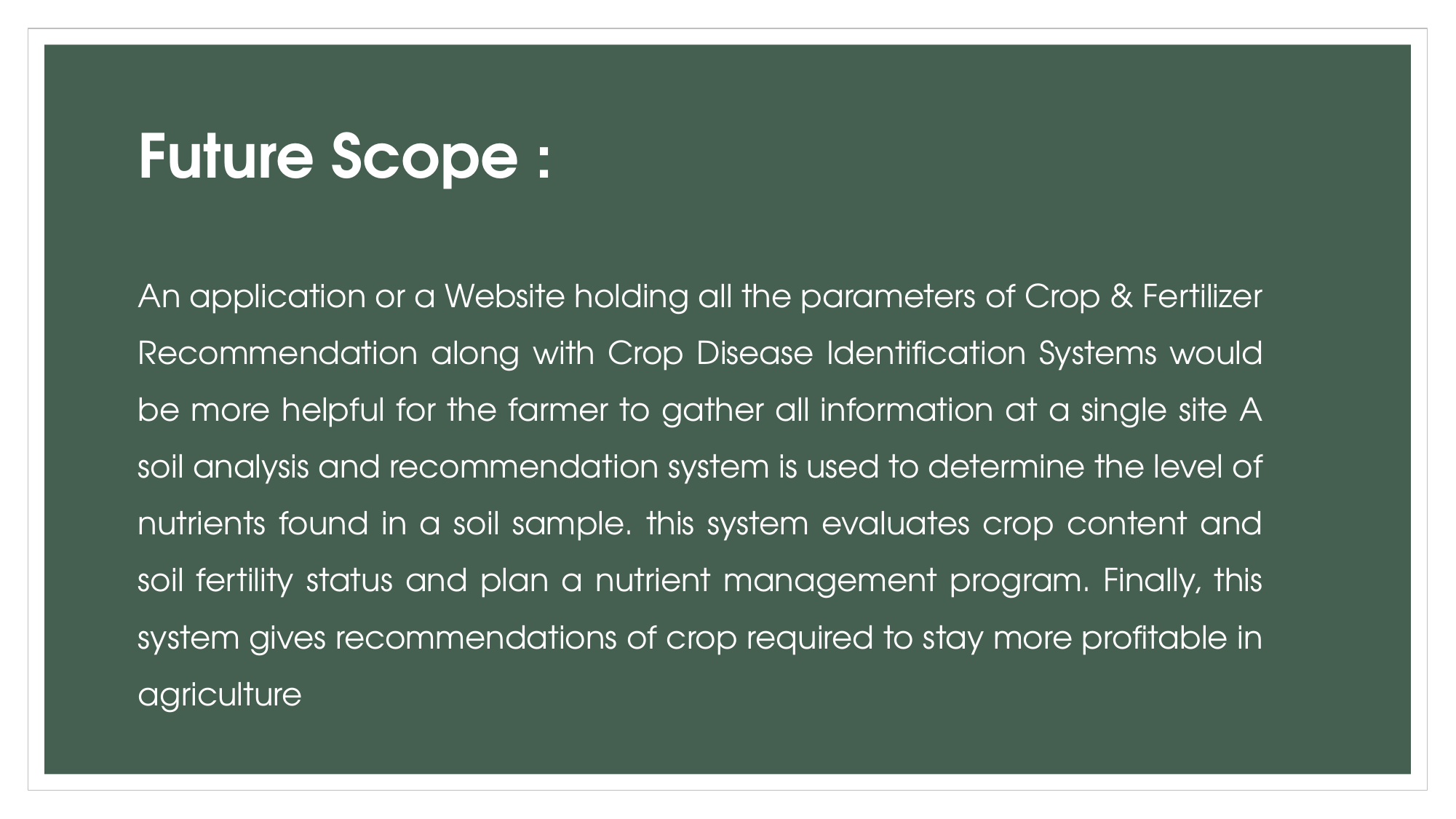

# Future Scope :
An application or a Website holding all the parameters of Crop & Fertilizer Recommendation along with Crop Disease Identification Systems would be more helpful for the farmer to gather all information at a single site A soil analysis and recommendation system is used to determine the level of nutrients found in a soil sample. this system evaluates crop content and soil fertility status and plan a nutrient management program. Finally, this system gives recommendations of crop required to stay more profitable in agriculture